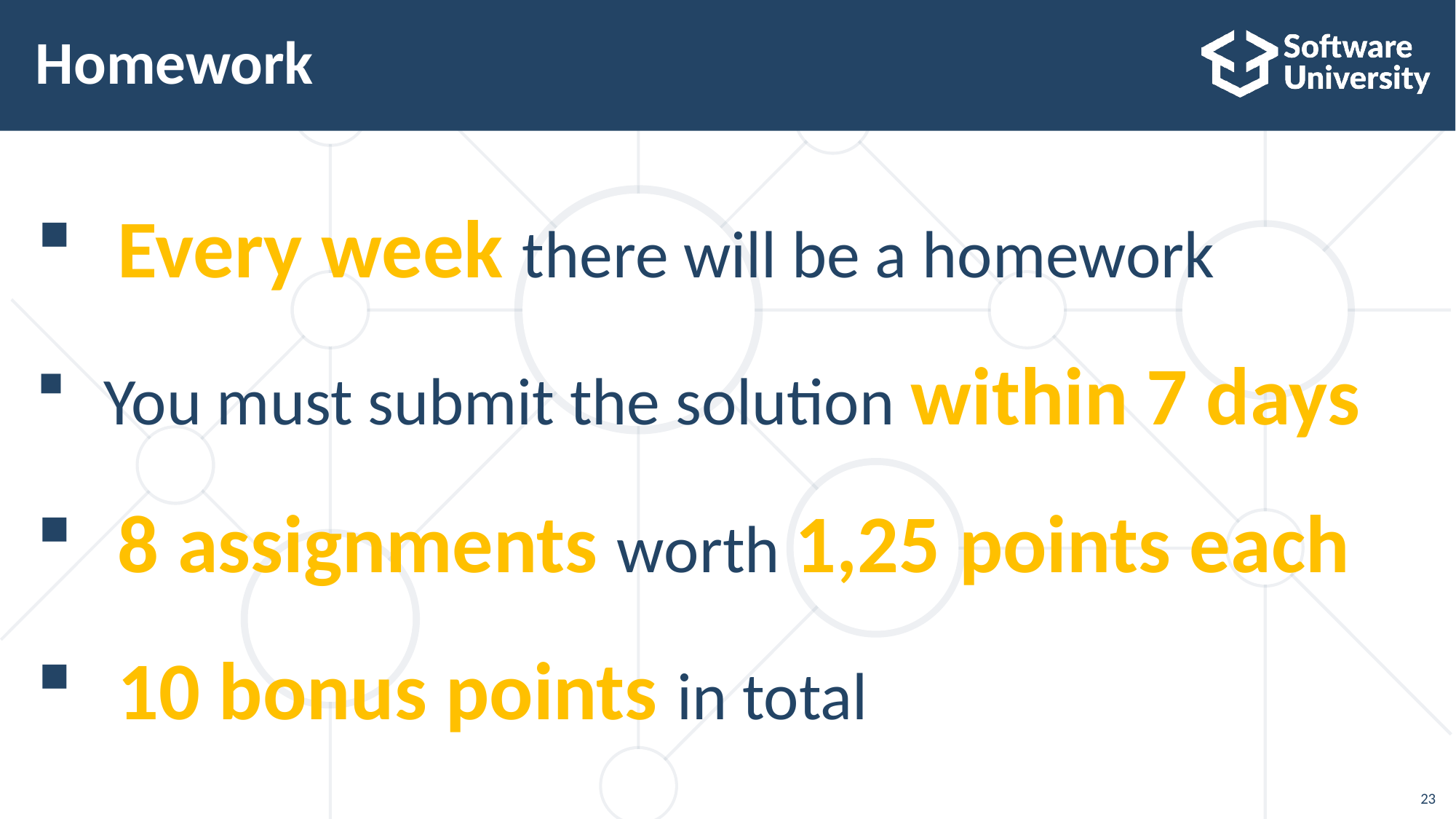

# Homework
Every week there will be a homework
You must submit the solution within 7 days
8 assignments worth 1,25 points each
10 bonus points in total
23